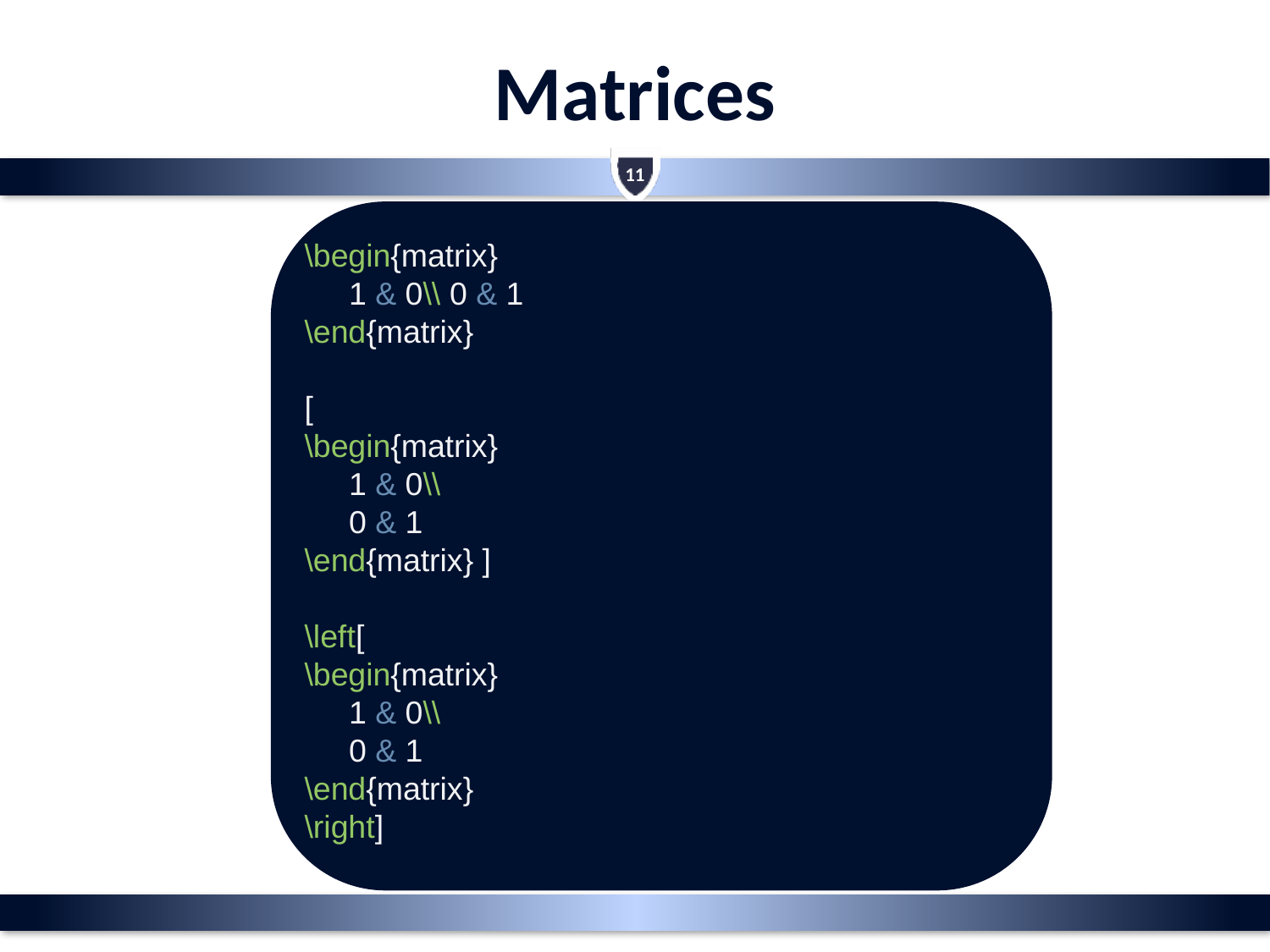

# Matrices
11
\begin{matrix}
     1 & 0\\ 0 & 1
\end{matrix}

[
\begin{matrix}
     1 & 0\\
     0 & 1
\end{matrix} ]

\left[
\begin{matrix}
     1 & 0\\
     0 & 1
\end{matrix}
\right]